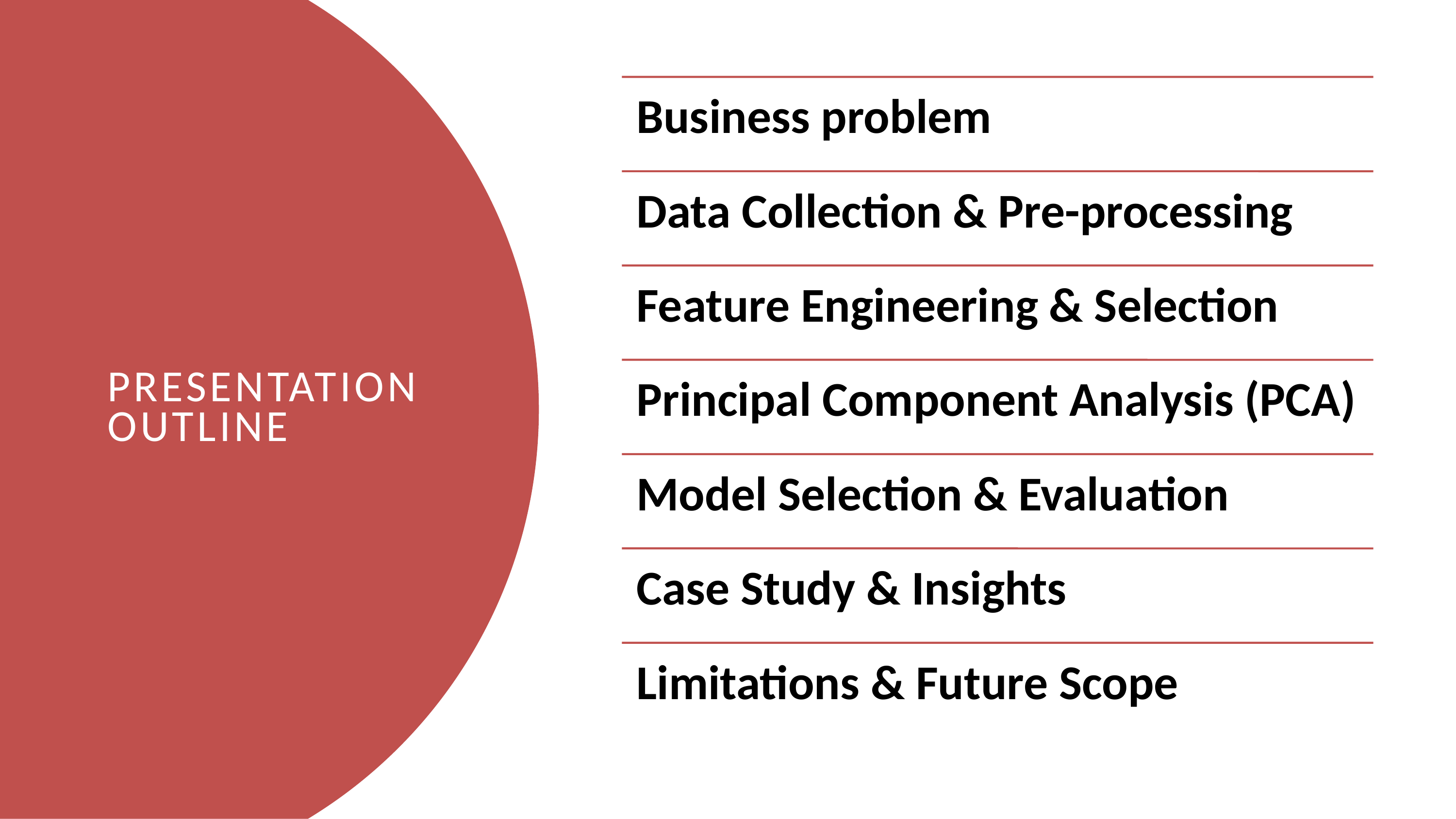

Business problem
Data Collection & Pre-processing
Feature Engineering & Selection
Principal Component Analysis (PCA)
Model Selection & Evaluation
Case Study & Insights
Limitations & Future Scope
PRESENTATION OUTLINE